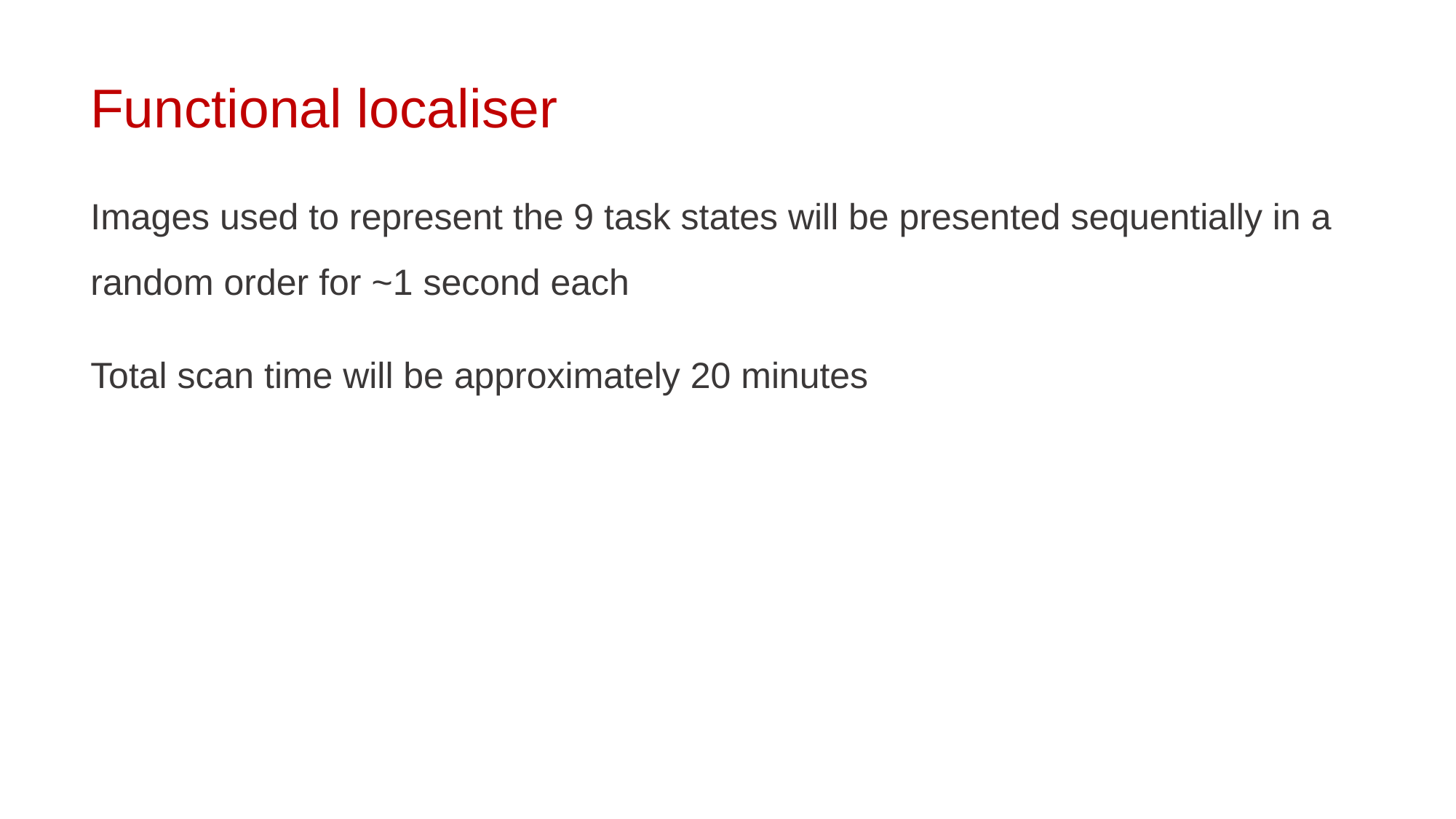

Functional localiser

Images used to represent the 9 task states will be presented sequentially in a random order for ~1 second each
Total scan time will be approximately 20 minutes